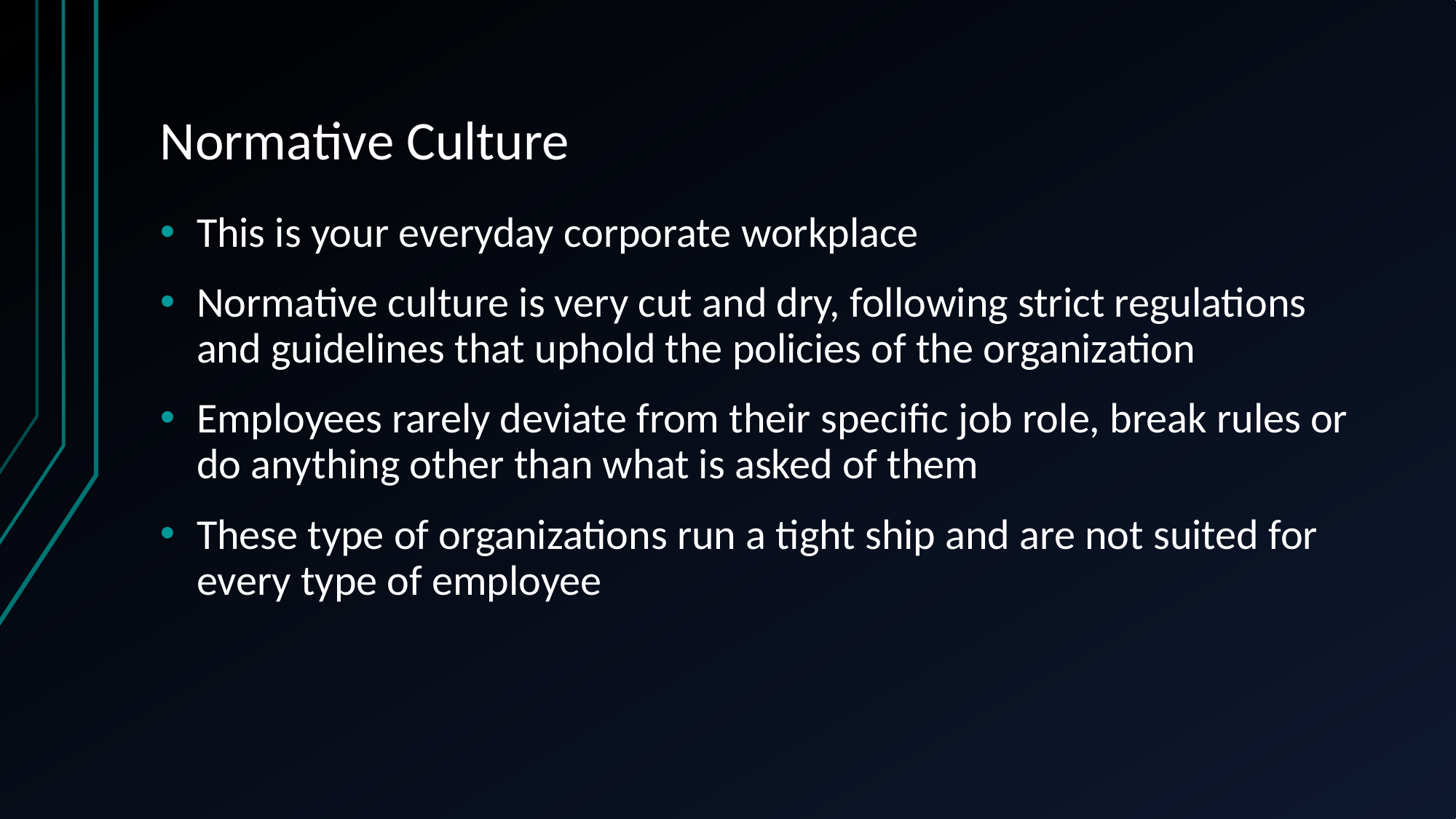

# Normative Culture
This is your everyday corporate workplace
Normative culture is very cut and dry, following strict regulations and guidelines that uphold the policies of the organization
Employees rarely deviate from their specific job role, break rules or do anything other than what is asked of them
These type of organizations run a tight ship and are not suited for every type of employee